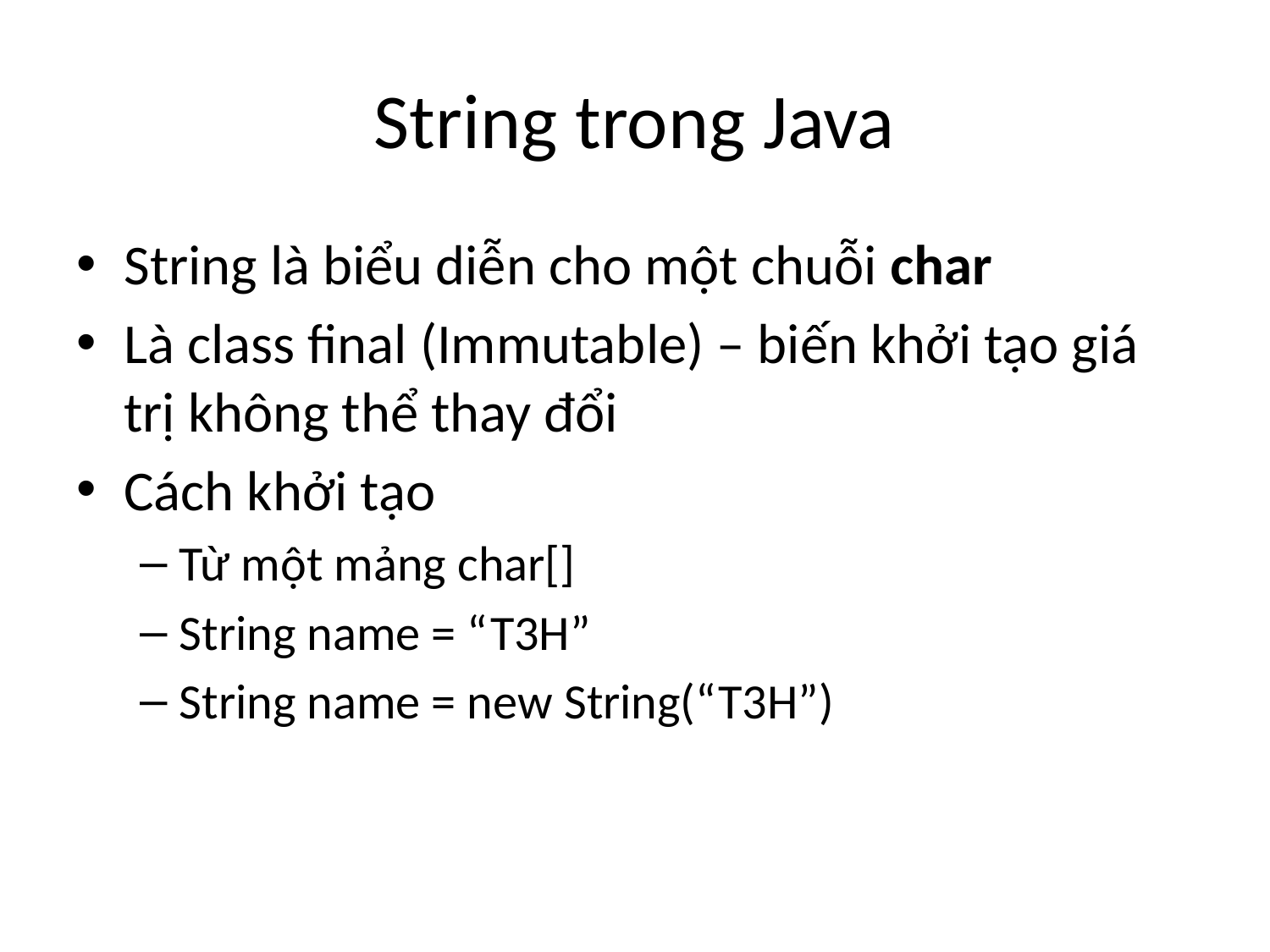

# String trong Java
String là biểu diễn cho một chuỗi char
Là class final (Immutable) – biến khởi tạo giá trị không thể thay đổi
Cách khởi tạo
Từ một mảng char[]
String name = “T3H”
String name = new String(“T3H”)